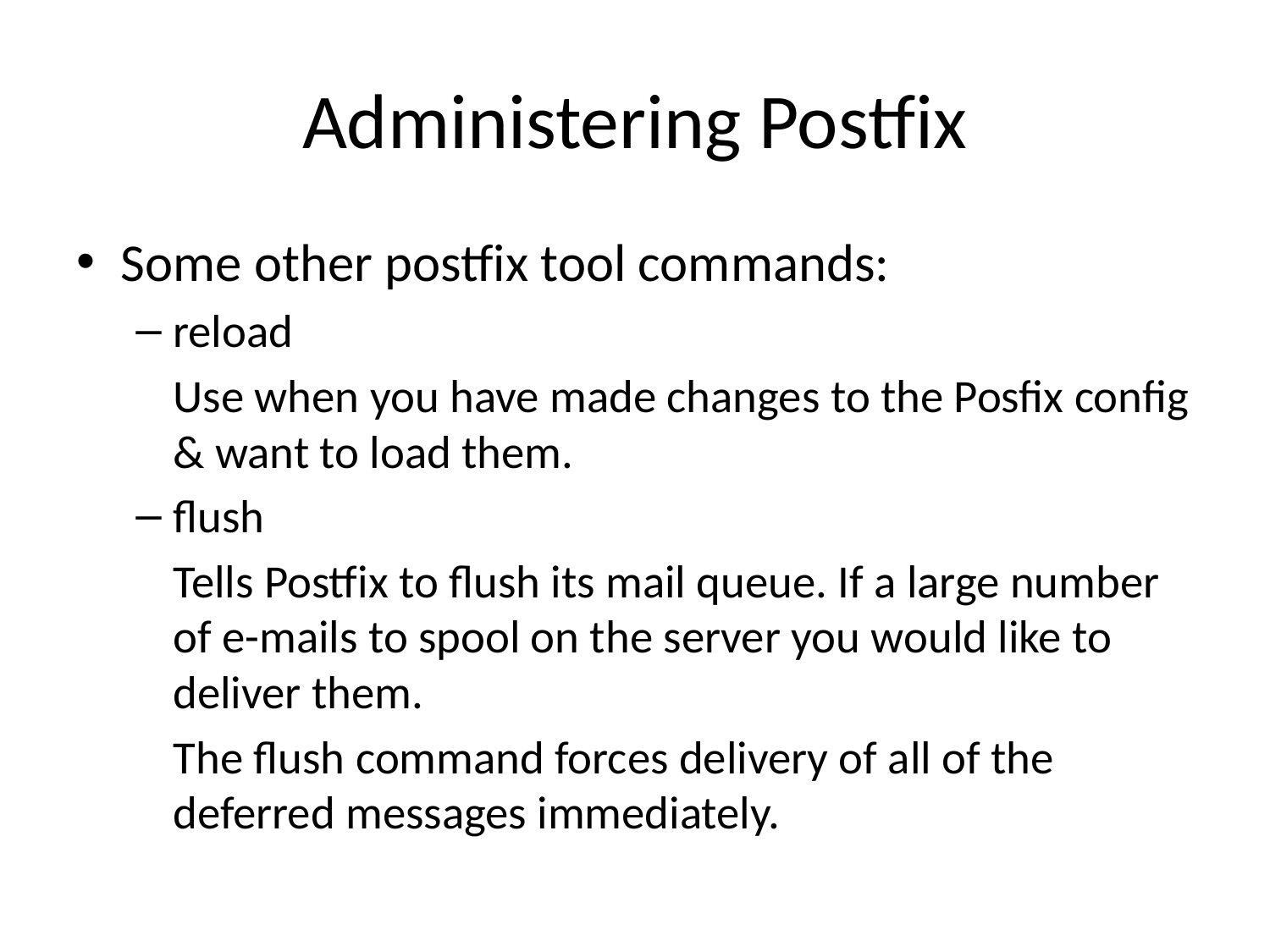

# Administering Postfix
Some other postfix tool commands:
reload
	Use when you have made changes to the Posfix config & want to load them.
flush
	Tells Postfix to flush its mail queue. If a large number of e-mails to spool on the server you would like to deliver them.
	The flush command forces delivery of all of the deferred messages immediately.